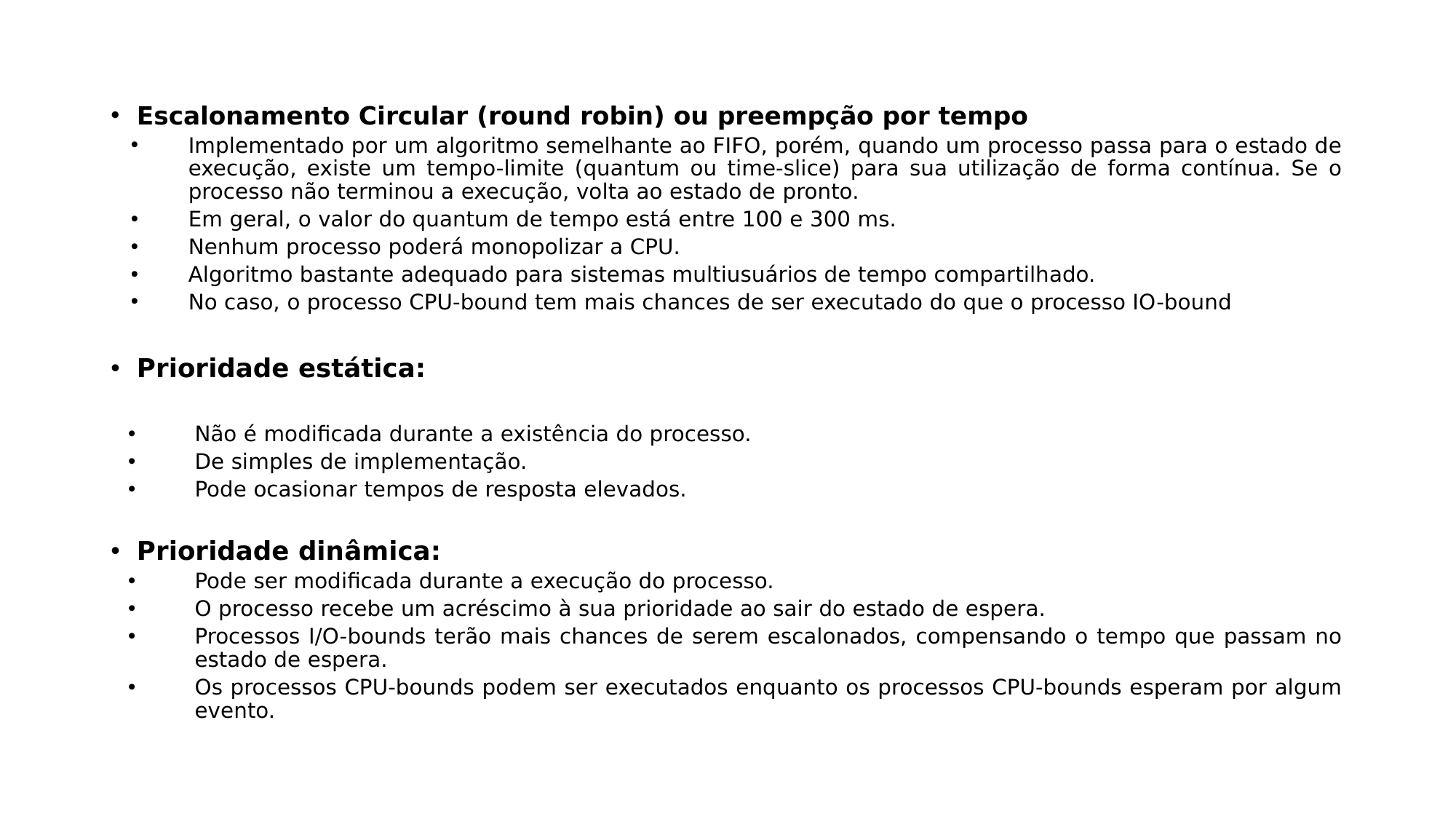

Escalonamento Circular (round robin) ou preempção por tempo
Implementado por um algoritmo semelhante ao FIFO, porém, quando um processo passa para o estado de execução, existe um tempo-limite (quantum ou time-slice) para sua utilização de forma contínua. Se o processo não terminou a execução, volta ao estado de pronto.
Em geral, o valor do quantum de tempo está entre 100 e 300 ms.
Nenhum processo poderá monopolizar a CPU.
Algoritmo bastante adequado para sistemas multiusuários de tempo compartilhado.
No caso, o processo CPU-bound tem mais chances de ser executado do que o processo IO-bound

Prioridade estática:

Não é modificada durante a existência do processo.
De simples de implementação.
Pode ocasionar tempos de resposta elevados.

Prioridade dinâmica:
Pode ser modificada durante a execução do processo.
O processo recebe um acréscimo à sua prioridade ao sair do estado de espera.
Processos I/O-bounds terão mais chances de serem escalonados, compensando o tempo que passam no estado de espera.
Os processos CPU-bounds podem ser executados enquanto os processos CPU-bounds esperam por algum evento.